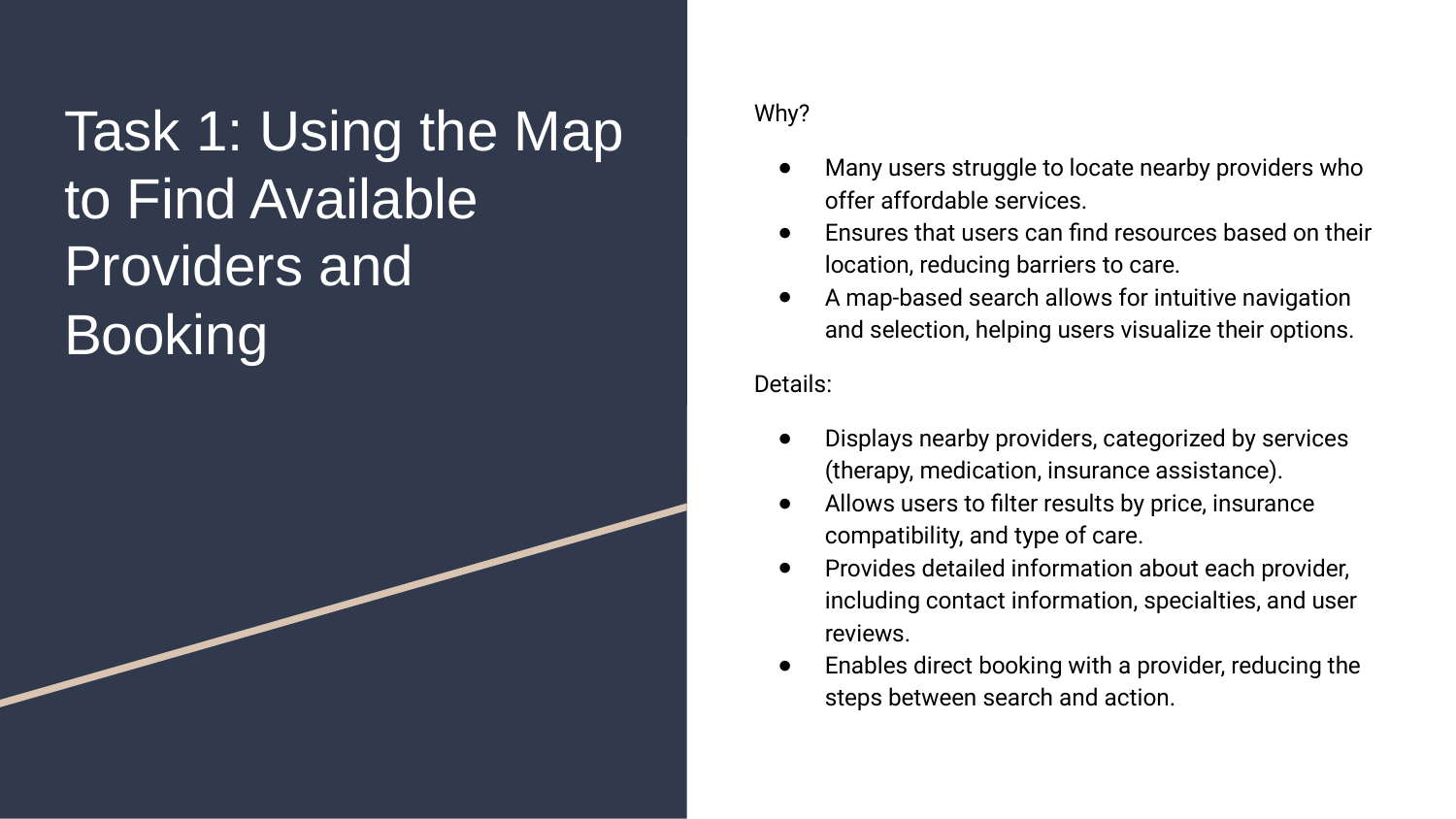

# Task 1: Using the Map to Find Available Providers and Booking
Why?
Many users struggle to locate nearby providers who offer affordable services.
Ensures that users can find resources based on their location, reducing barriers to care.
A map-based search allows for intuitive navigation and selection, helping users visualize their options.
Details:
Displays nearby providers, categorized by services (therapy, medication, insurance assistance).
Allows users to filter results by price, insurance compatibility, and type of care.
Provides detailed information about each provider, including contact information, specialties, and user reviews.
Enables direct booking with a provider, reducing the steps between search and action.